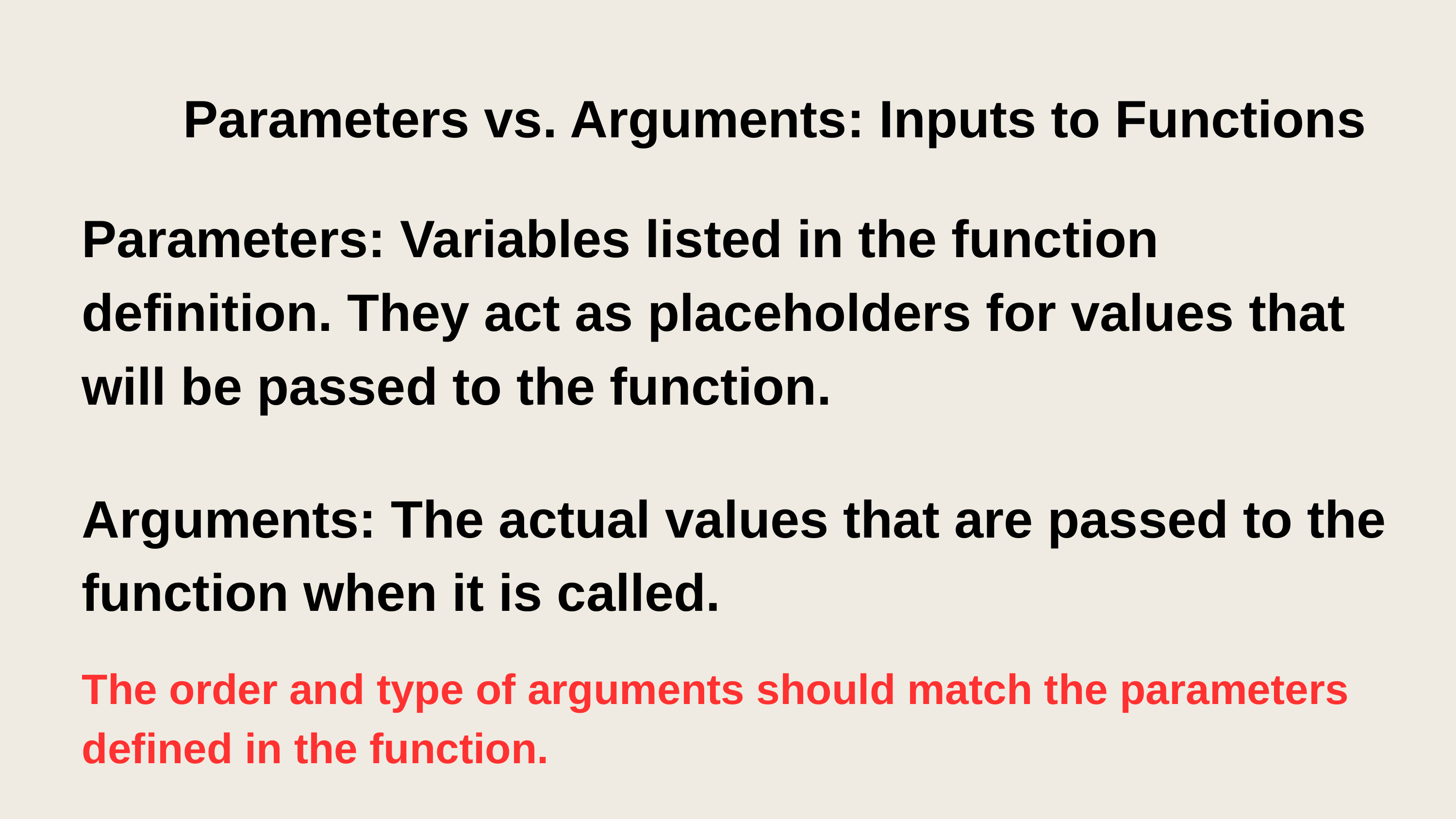

Parameters vs. Arguments: Inputs to Functions
Parameters: Variables listed in the function definition. They act as placeholders for values that will be passed to the function.
Arguments: The actual values that are passed to the function when it is called.
The order and type of arguments should match the parameters defined in the function.